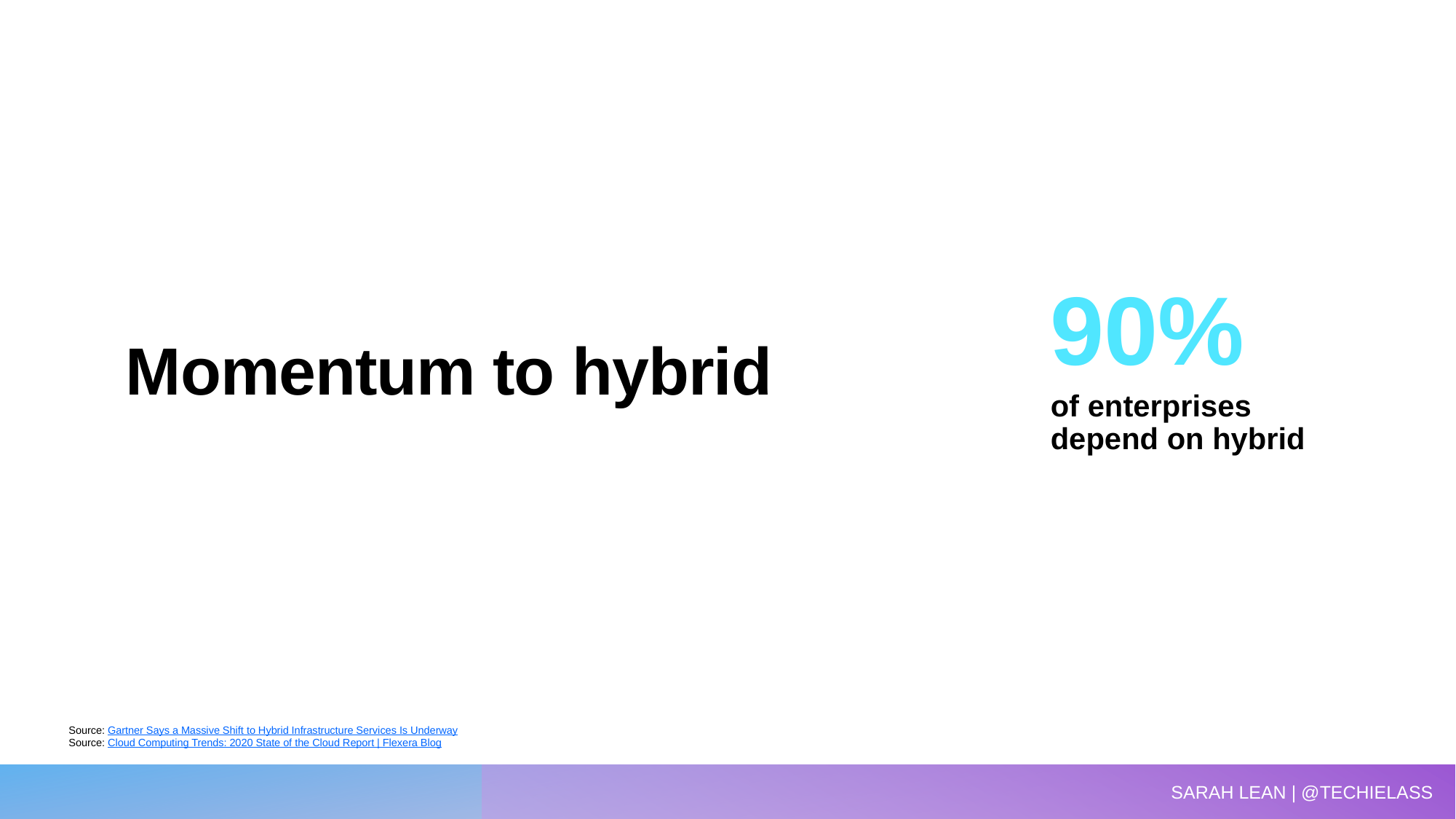

Momentum to a hybrid and multicloud strategy
90%
Momentum to hybrid
of enterprises
depend on hybrid

Source: Gartner Says a Massive Shift to Hybrid Infrastructure Services Is Underway
Source: Cloud Computing Trends: 2020 State of the Cloud Report | Flexera Blog